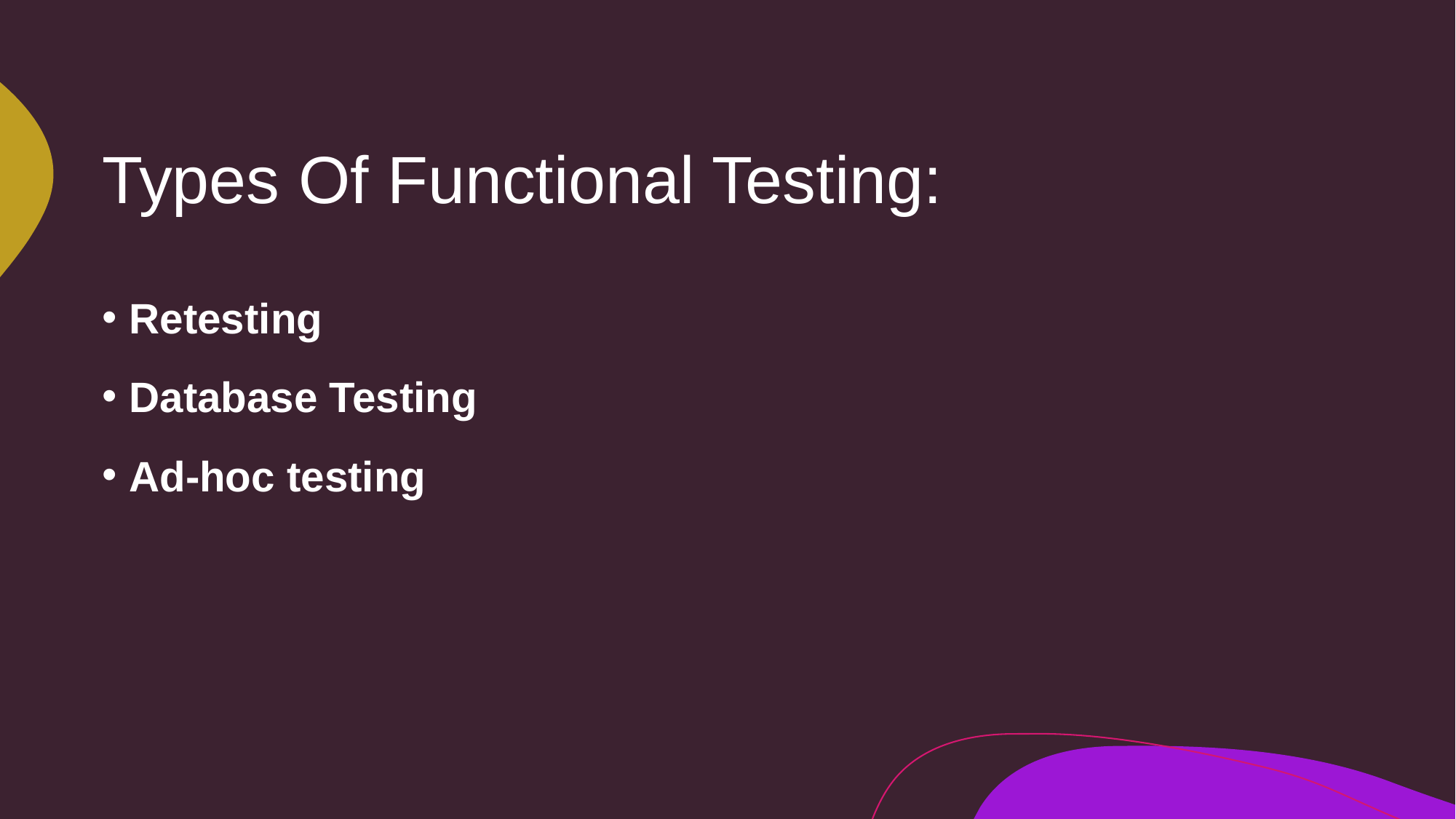

# Types Of Functional Testing:
Retesting
Database Testing
Ad-hoc testing